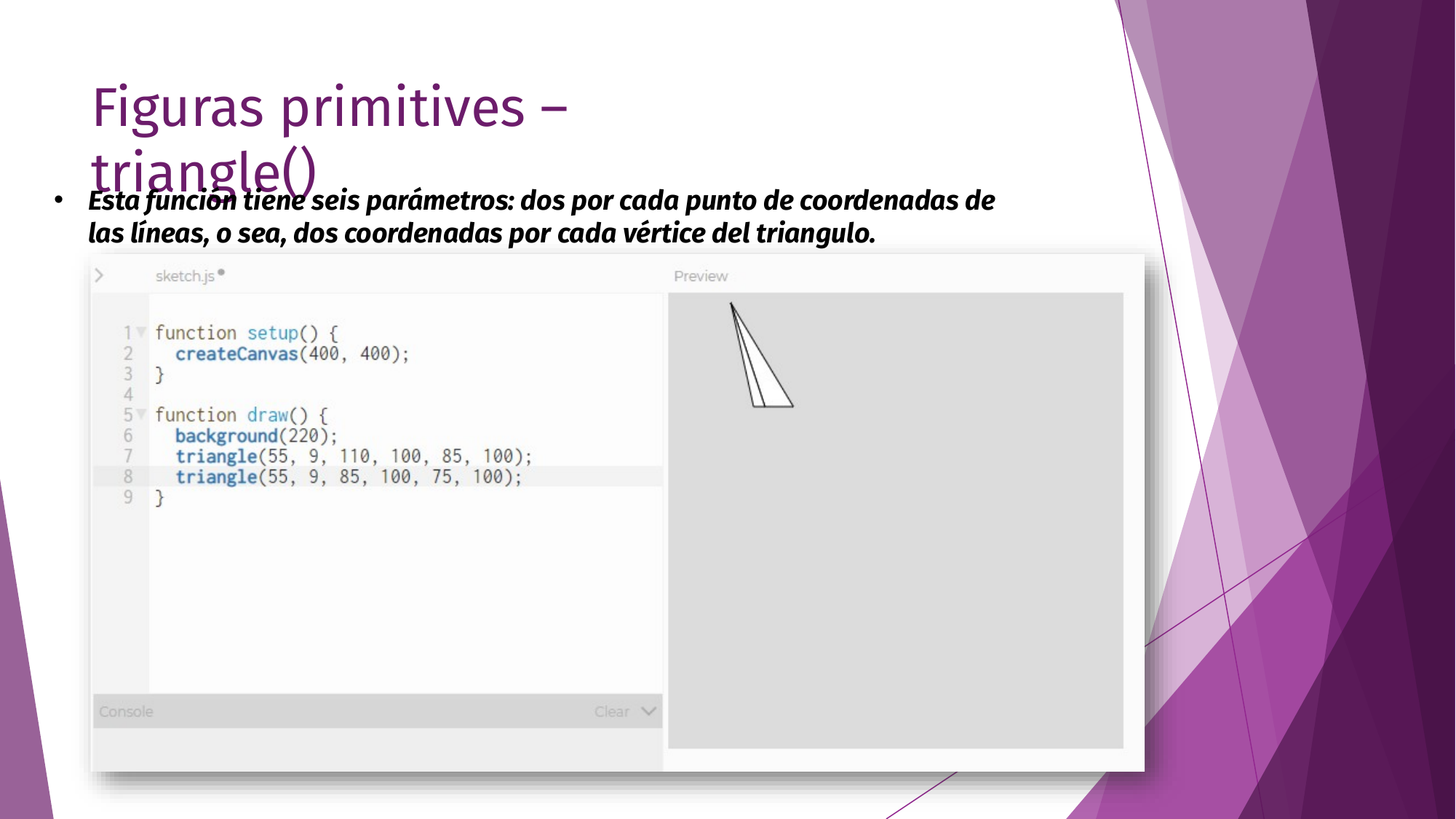

# Figuras primitives – triangle()
Esta función tiene seis parámetros: dos por cada punto de coordenadas de
las líneas, o sea, dos coordenadas por cada vértice del triangulo.